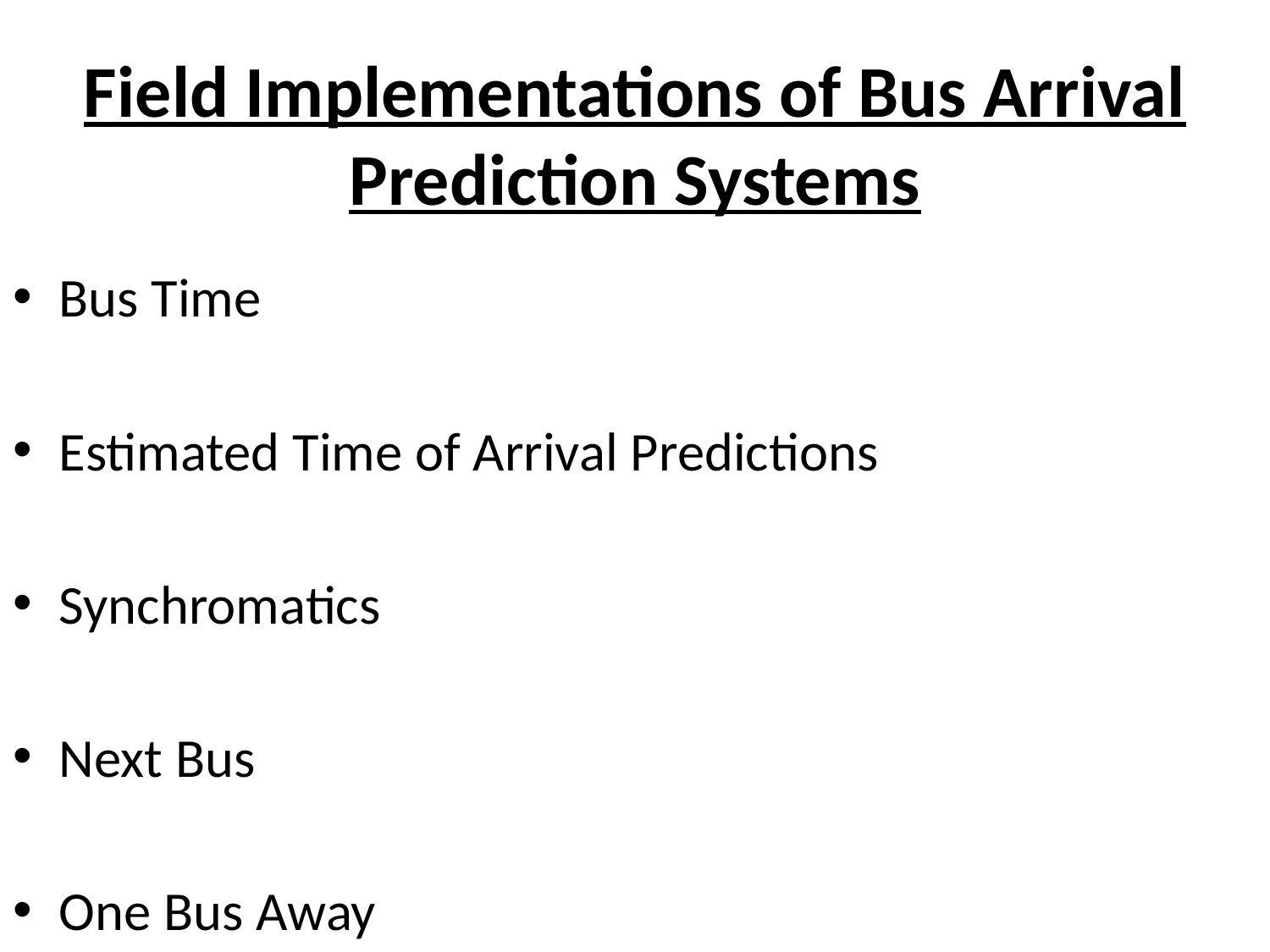

# Field Implementations of Bus Arrival Prediction Systems
Bus Time

Estimated Time of Arrival Predictions

Synchromatics

Next Bus

One Bus Away